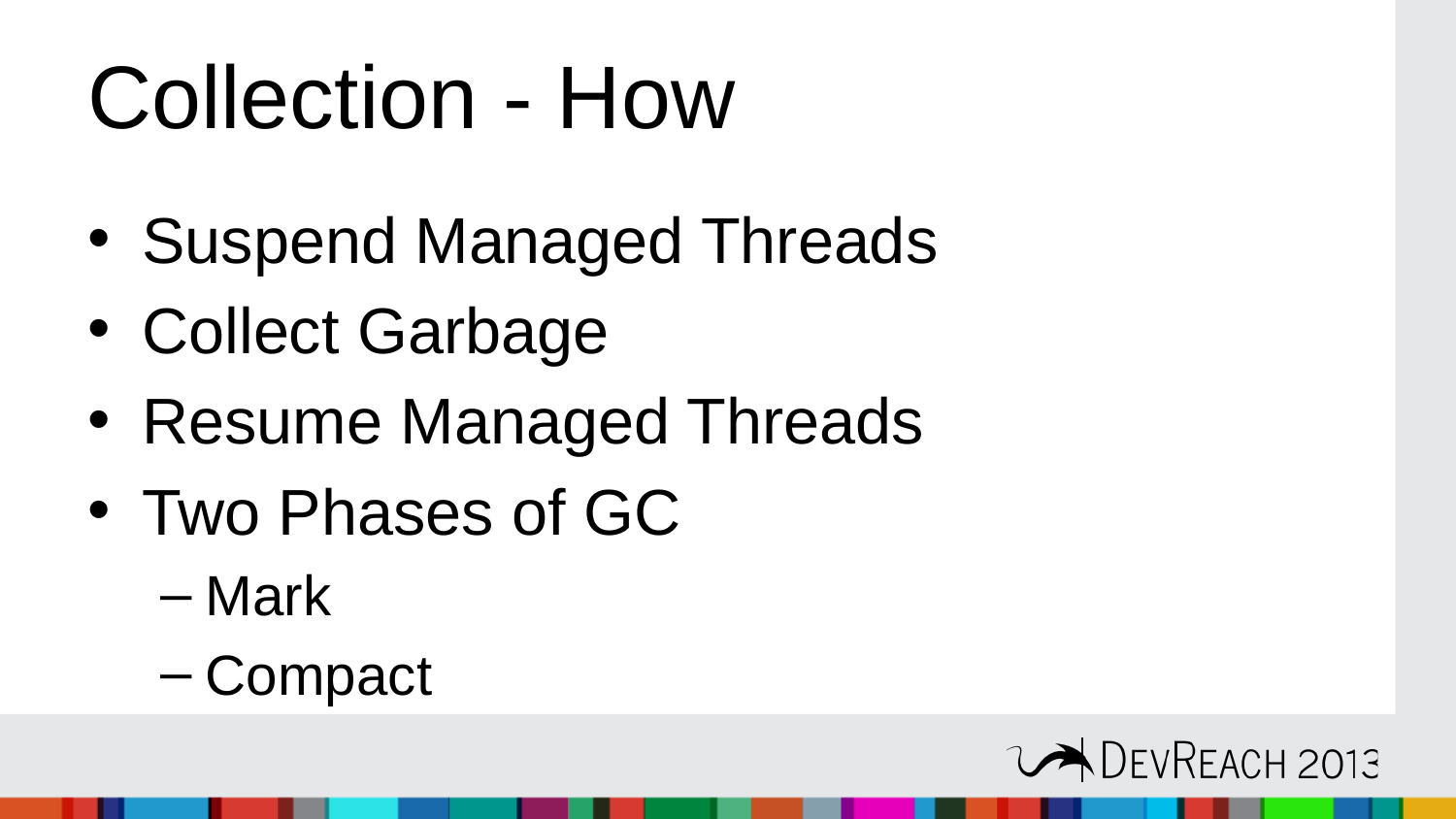

# Collection - How
Suspend Managed Threads
Collect Garbage
Resume Managed Threads
Two Phases of GC
Mark
Compact